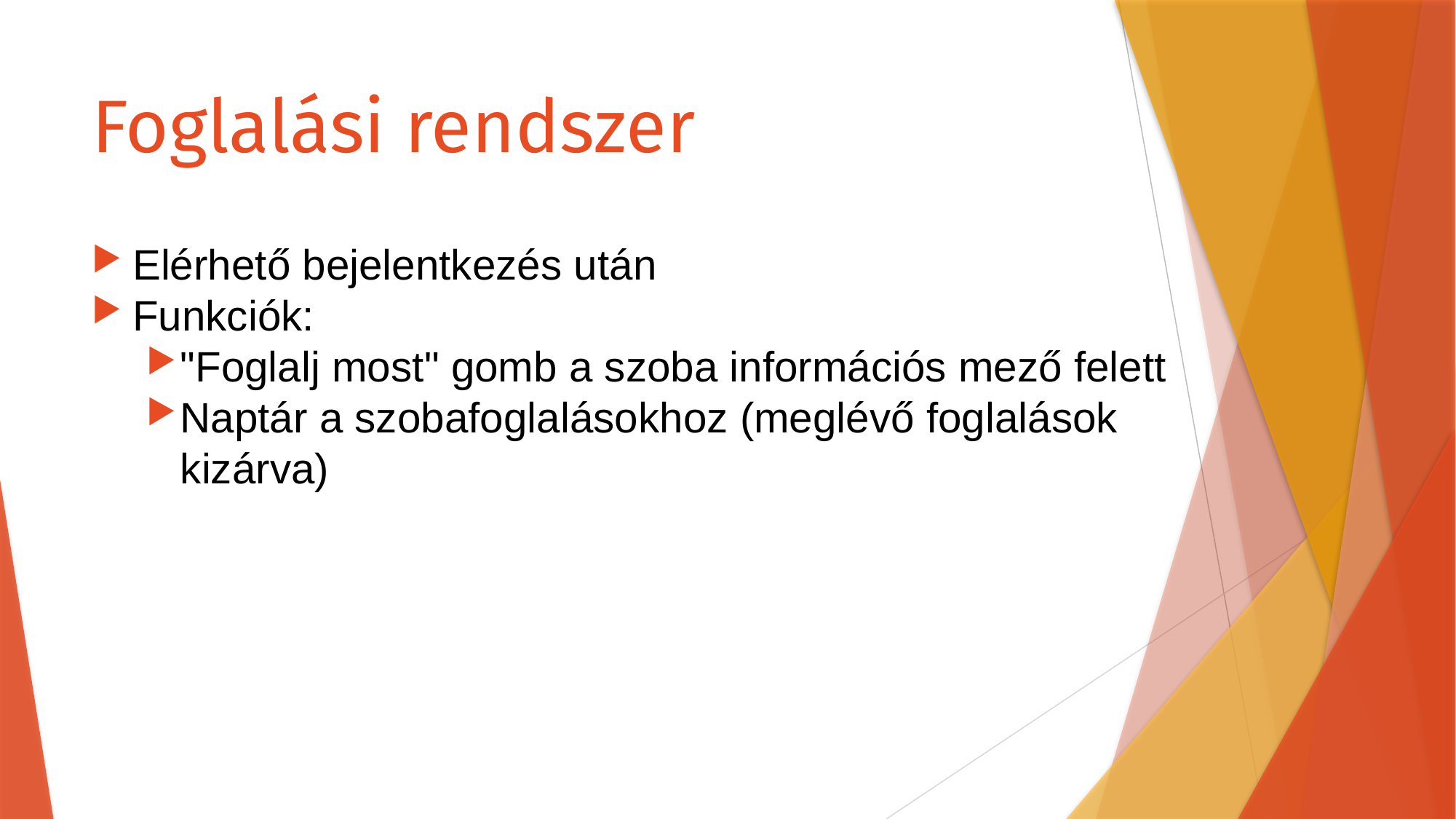

# Foglalási rendszer
Elérhető bejelentkezés után
Funkciók:
"Foglalj most" gomb a szoba információs mező felett
Naptár a szobafoglalásokhoz (meglévő foglalások kizárva)